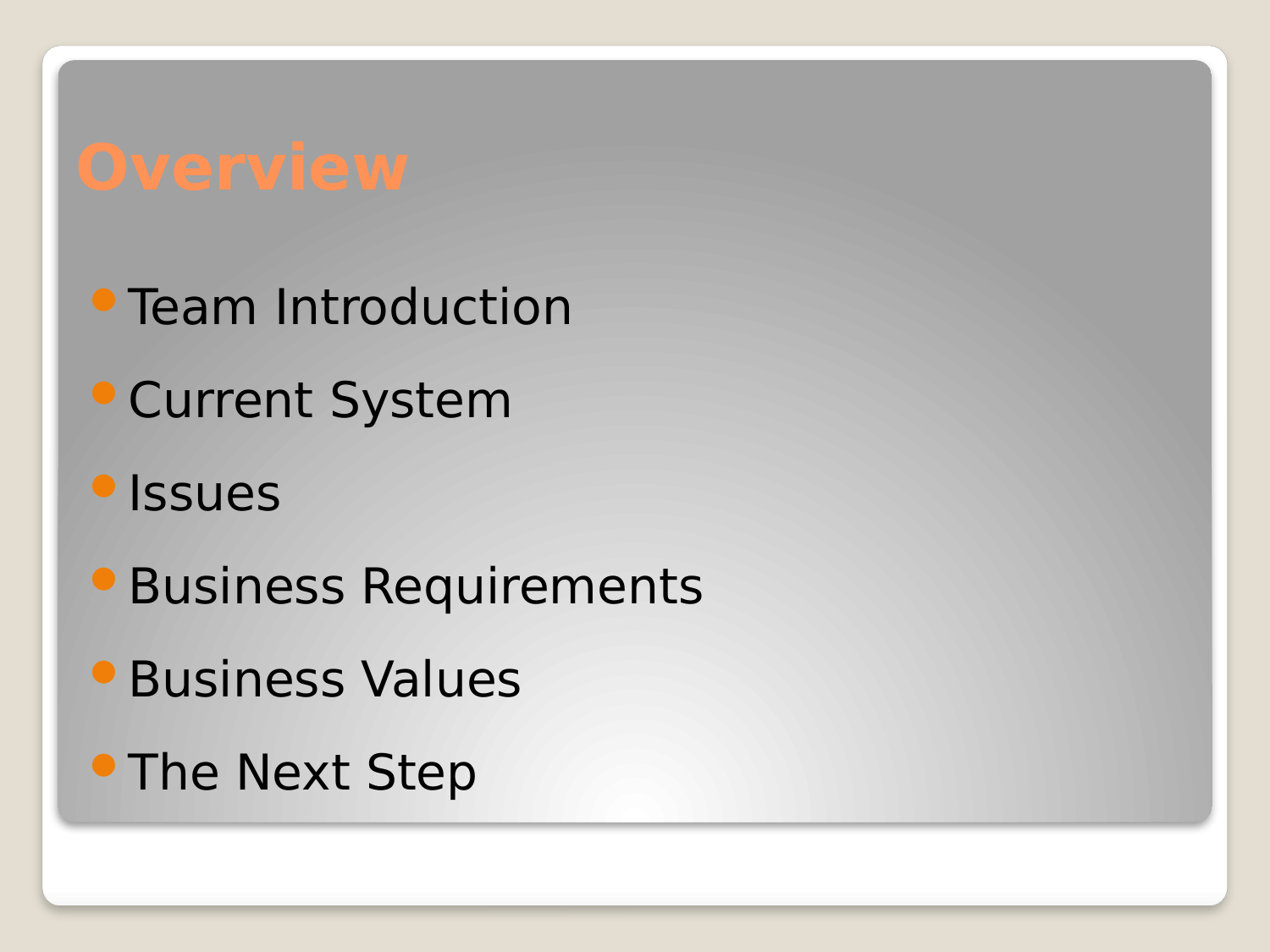

# Overview
Team Introduction
Current System
Issues
Business Requirements
Business Values
The Next Step